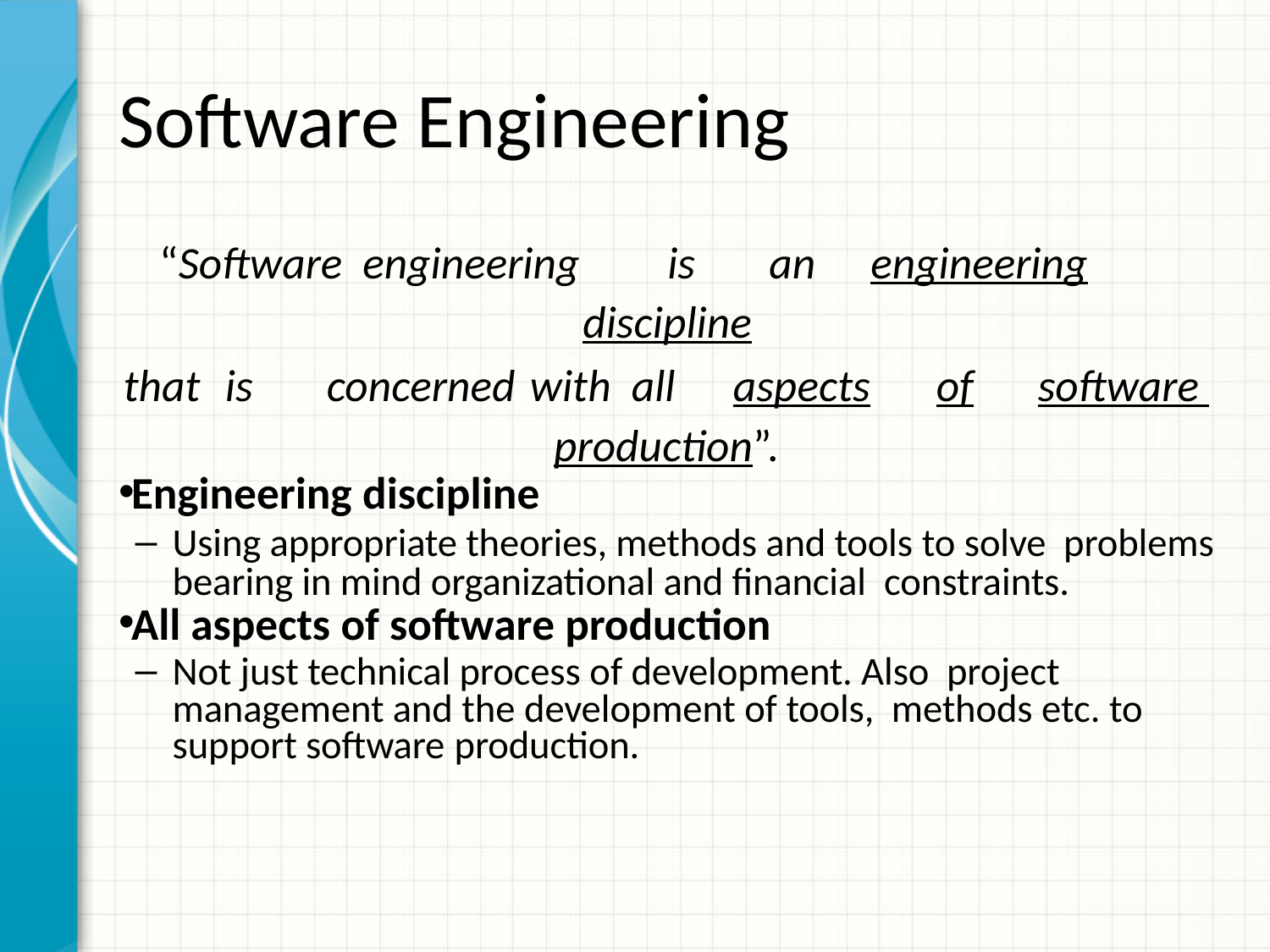

# Software Engineering
“Software	engineering	is	an	engineering	discipline
that	is	concerned	with	all	aspects	of	software  production”.
Engineering discipline
Using appropriate theories, methods and tools to solve  problems bearing in mind organizational and financial  constraints.
All aspects of software production
Not just technical process of development. Also  project management and the development of tools,  methods etc. to support software production.